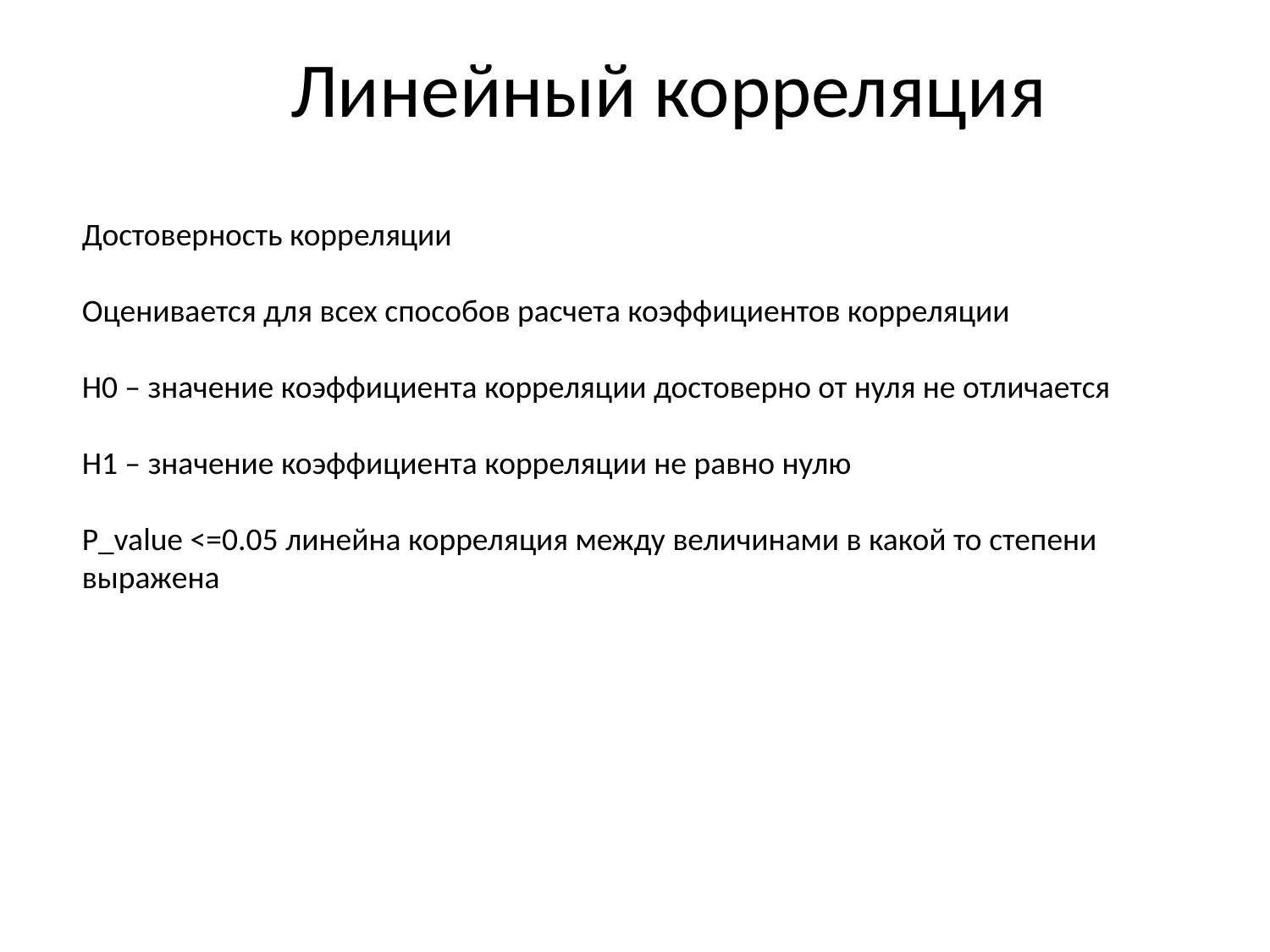

# Линейный корреляция
Достоверность корреляции

Оценивается для всех способов расчета коэффициентов корреляции

H0 – значение коэффициента корреляции достоверно от нуля не отличается

H1 – значение коэффициента корреляции не равно нулю

P_value <=0.05 линейна корреляция между величинами в какой то степени выражена